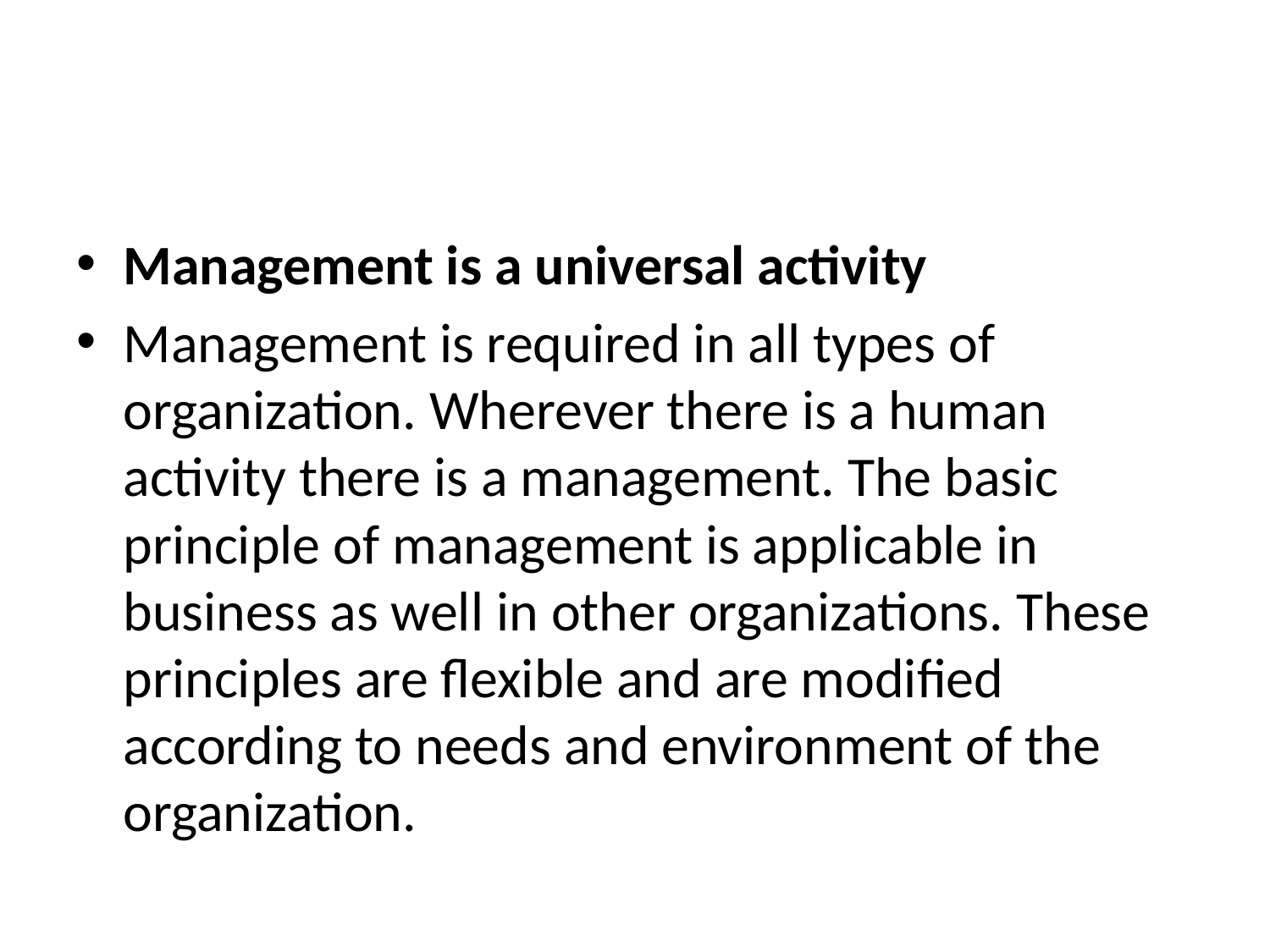

#
Management is a universal activity
Management is required in all types of organization. Wherever there is a human activity there is a management. The basic principle of management is applicable in business as well in other organizations. These principles are flexible and are modified according to needs and environment of the organization.